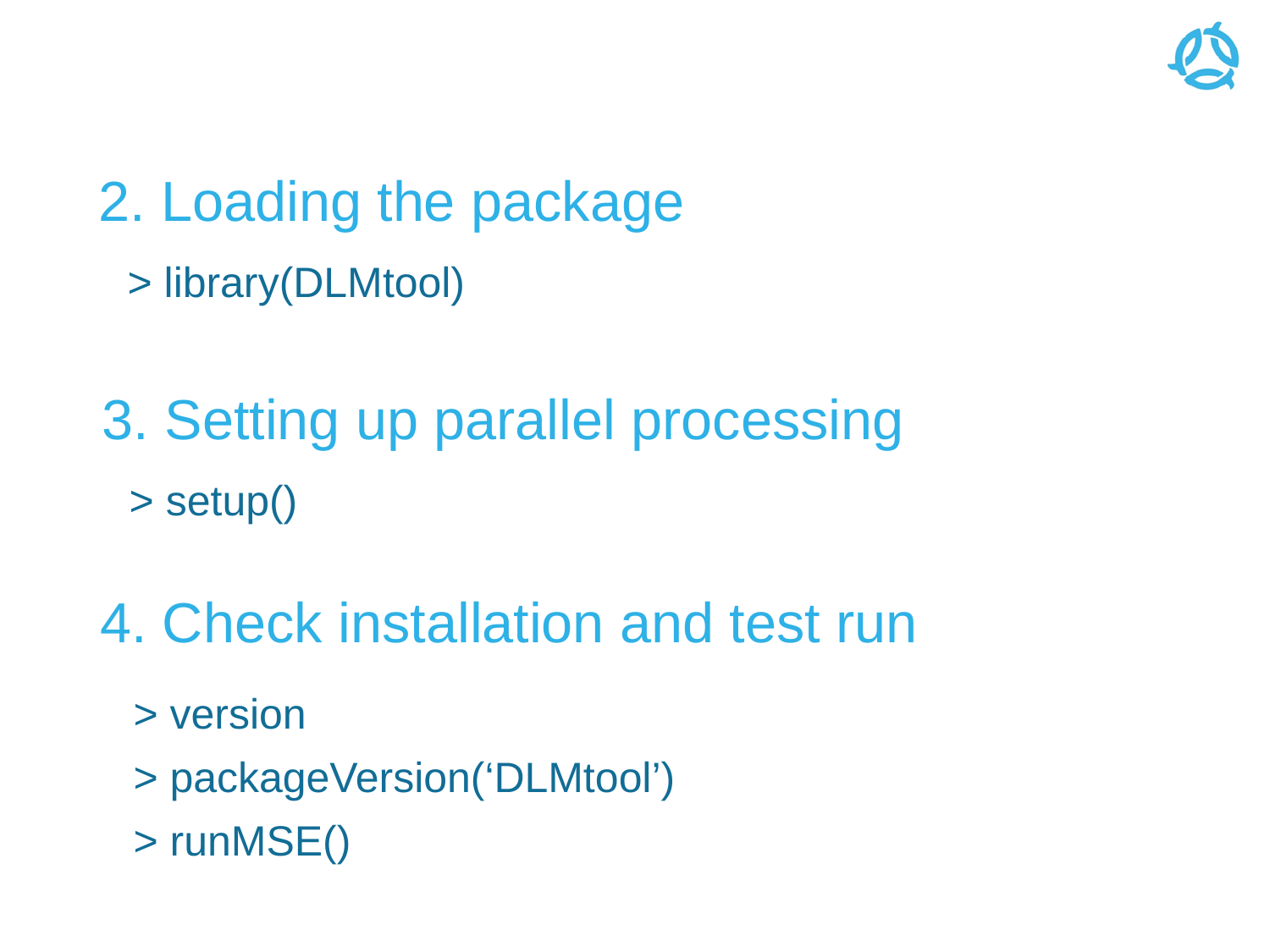

# 2. Loading the package
> library(DLMtool)

3. Setting up parallel processing
> setup()

4. Check installation and test run
> version
> packageVersion(‘DLMtool’)
> runMSE()